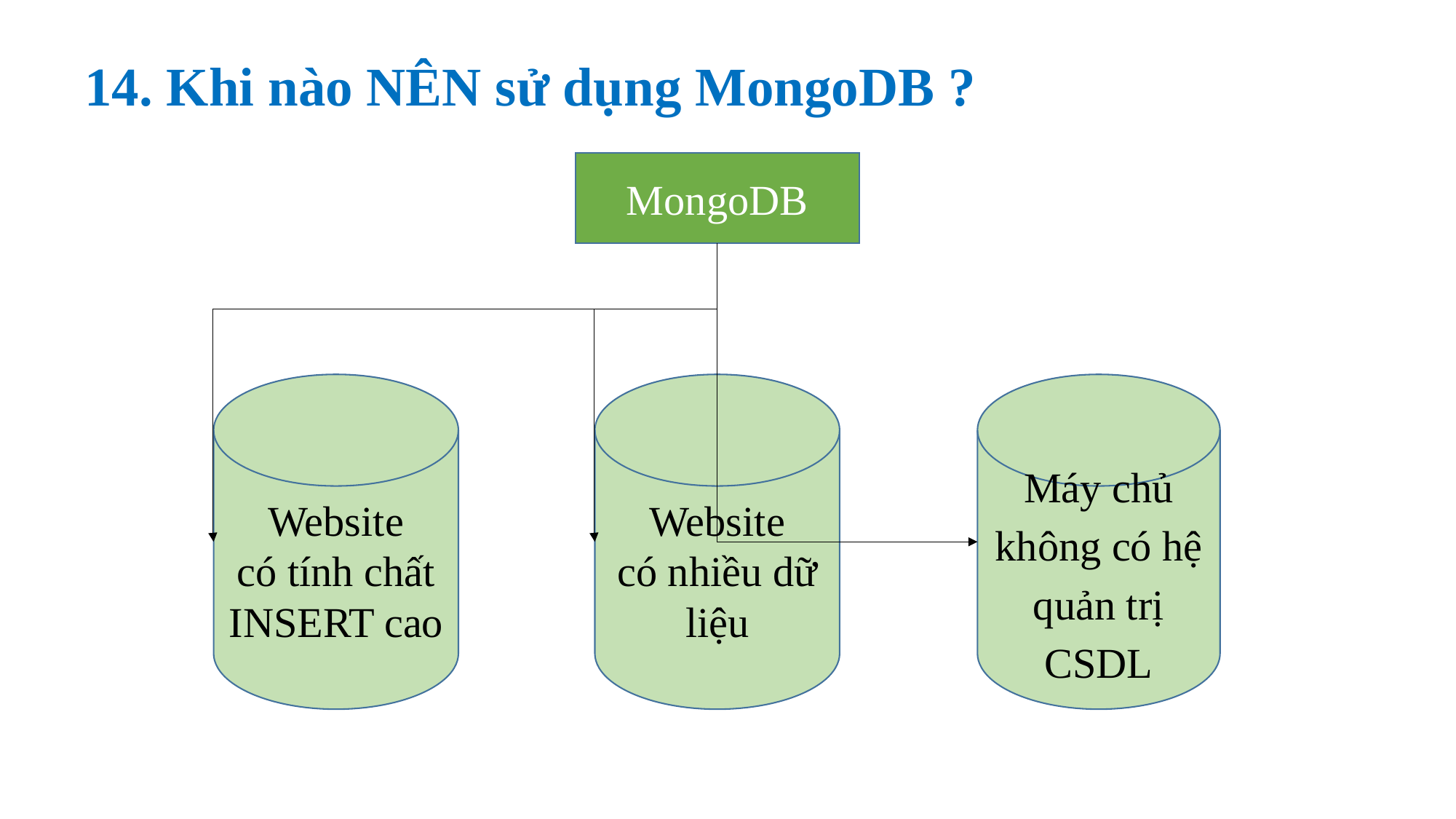

14. Khi nào NÊN sử dụng MongoDB ?
MongoDB
Website
có nhiều dữ liệu
Website
có tính chất INSERT cao
Máy chủ không có hệ quản trị CSDL